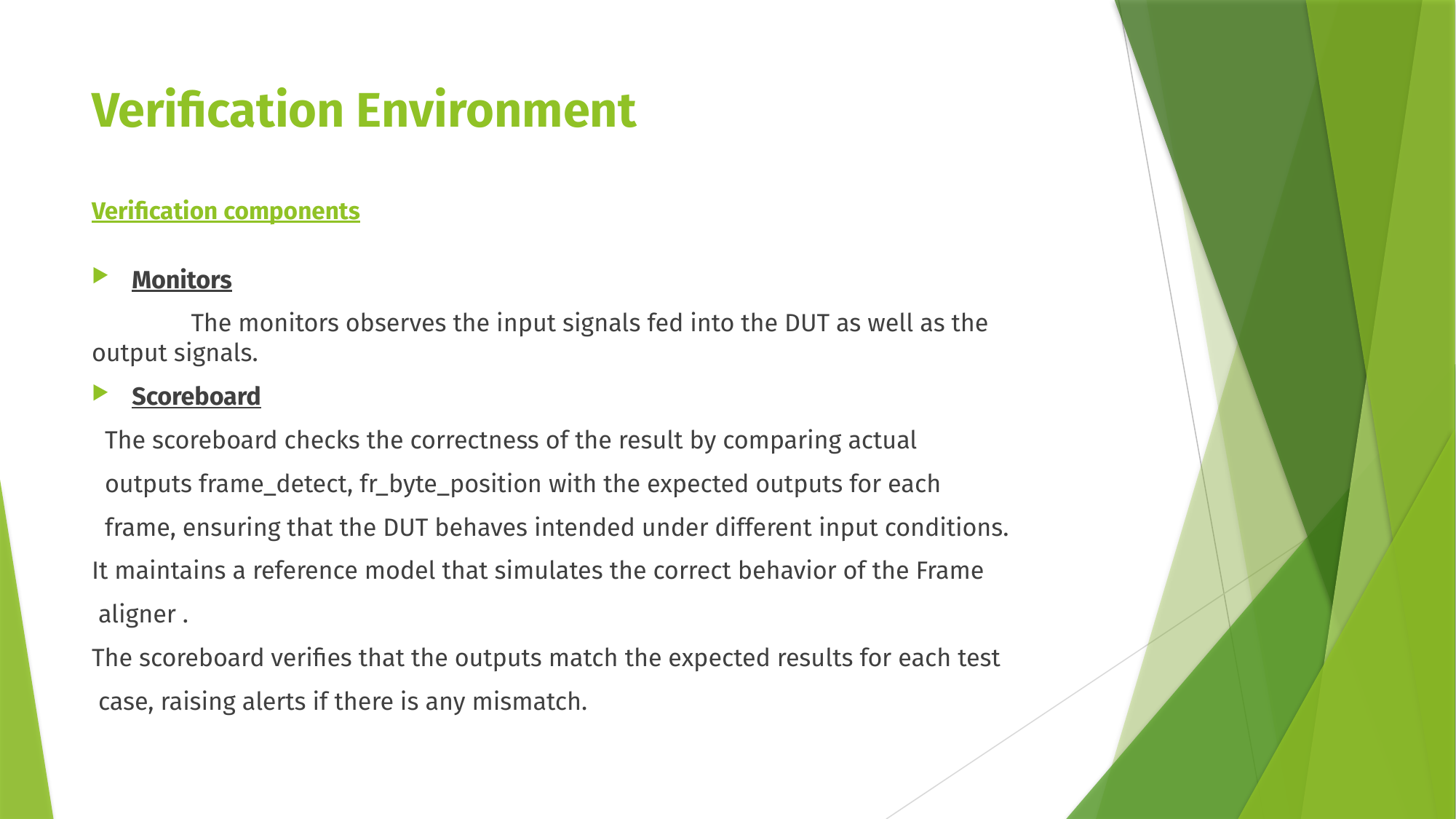

# Verification Environment Verification components
Monitors
	The monitors observes the input signals fed into the DUT as well as the 	output signals.
Scoreboard
  The scoreboard checks the correctness of the result by comparing actual
  outputs frame_detect, fr_byte_position with the expected outputs for each
  frame, ensuring that the DUT behaves intended under different input conditions.
It maintains a reference model that simulates the correct behavior of the Frame
 aligner .
The scoreboard verifies that the outputs match the expected results for each test
 case, raising alerts if there is any mismatch.